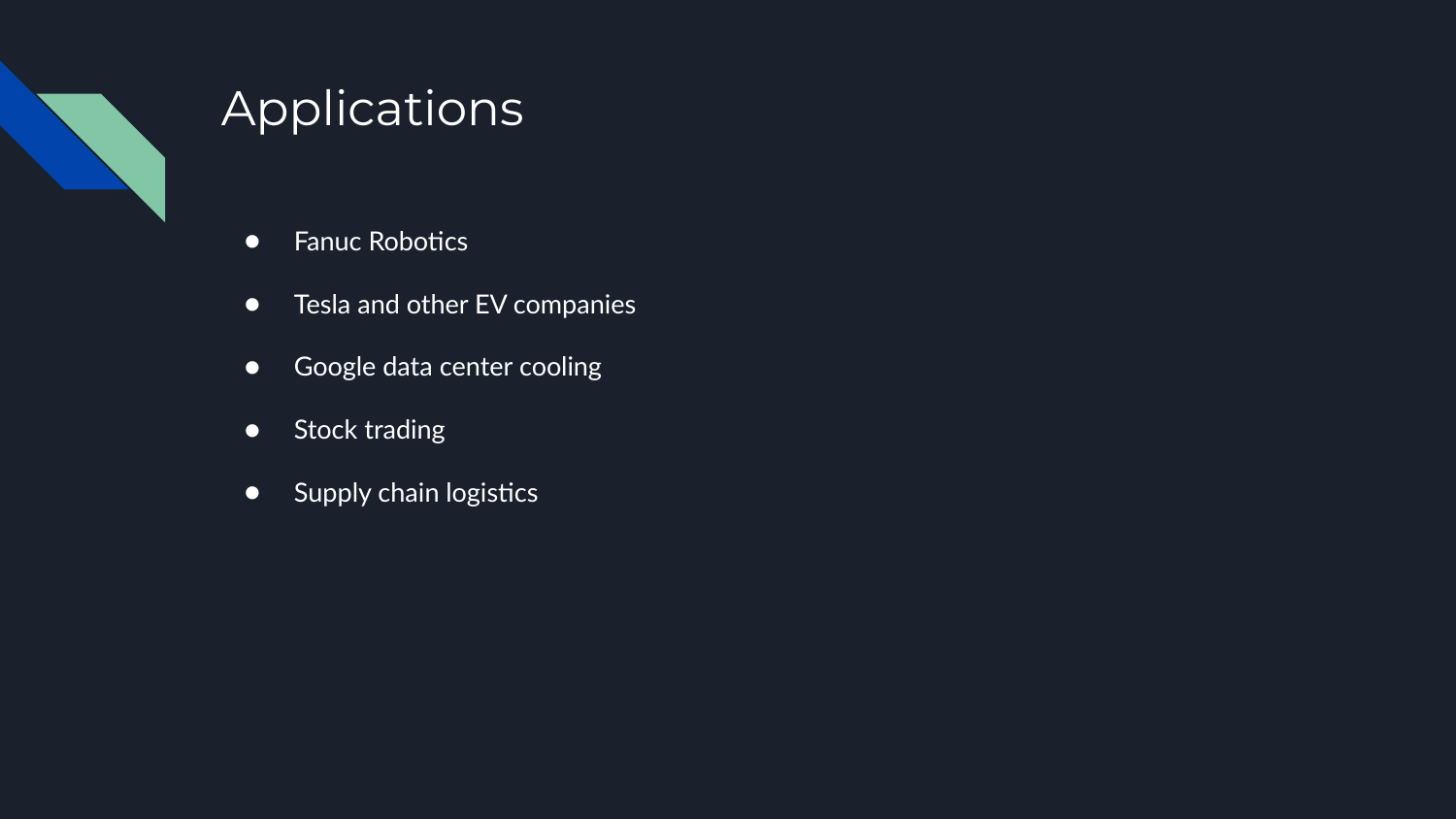

# Applications
Fanuc Robotics
Tesla and other EV companies
Google data center cooling
Stock trading
Supply chain logistics